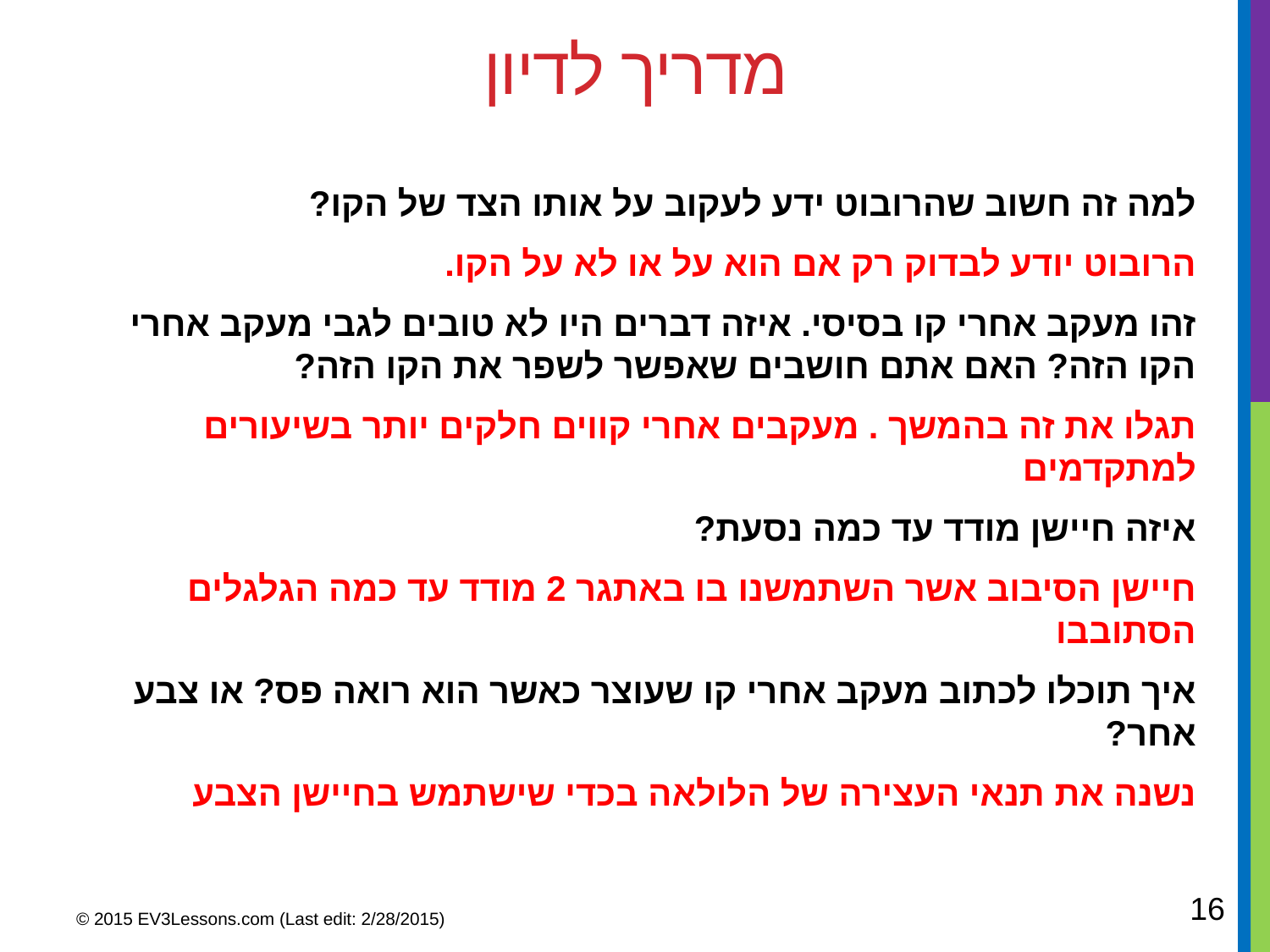

# מדריך לדיון
למה זה חשוב שהרובוט ידע לעקוב על אותו הצד של הקו?
	הרובוט יודע לבדוק רק אם הוא על או לא על הקו.
זהו מעקב אחרי קו בסיסי. איזה דברים היו לא טובים לגבי מעקב אחרי הקו הזה? האם אתם חושבים שאפשר לשפר את הקו הזה?
	תגלו את זה בהמשך . מעקבים אחרי קווים חלקים יותר בשיעורים 	למתקדמים
איזה חיישן מודד עד כמה נסעת?
	חיישן הסיבוב אשר השתמשנו בו באתגר 2 מודד עד כמה הגלגלים 	הסתובבו
איך תוכלו לכתוב מעקב אחרי קו שעוצר כאשר הוא רואה פס? או צבע אחר?
	נשנה את תנאי העצירה של הלולאה בכדי שישתמש בחיישן הצבע

16
© 2015 EV3Lessons.com (Last edit: 2/28/2015)